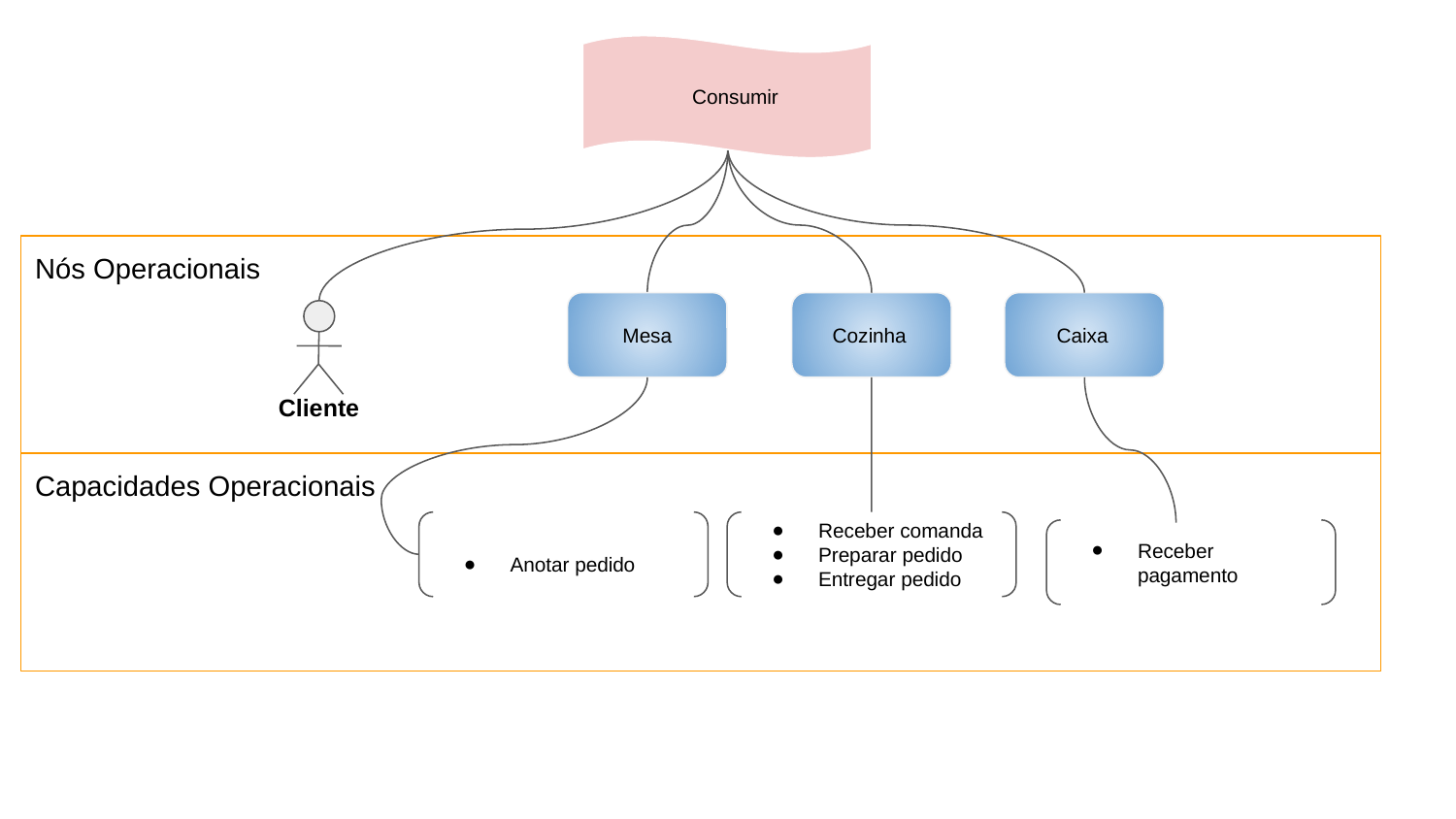

Consumir

Nós Operacionais
Mesa
    Cozinha
      Caixa

Cliente

Capacidades Operacionais

Anotar pedido

Receber comanda
Preparar pedido
Entregar pedido
Receber pagamento